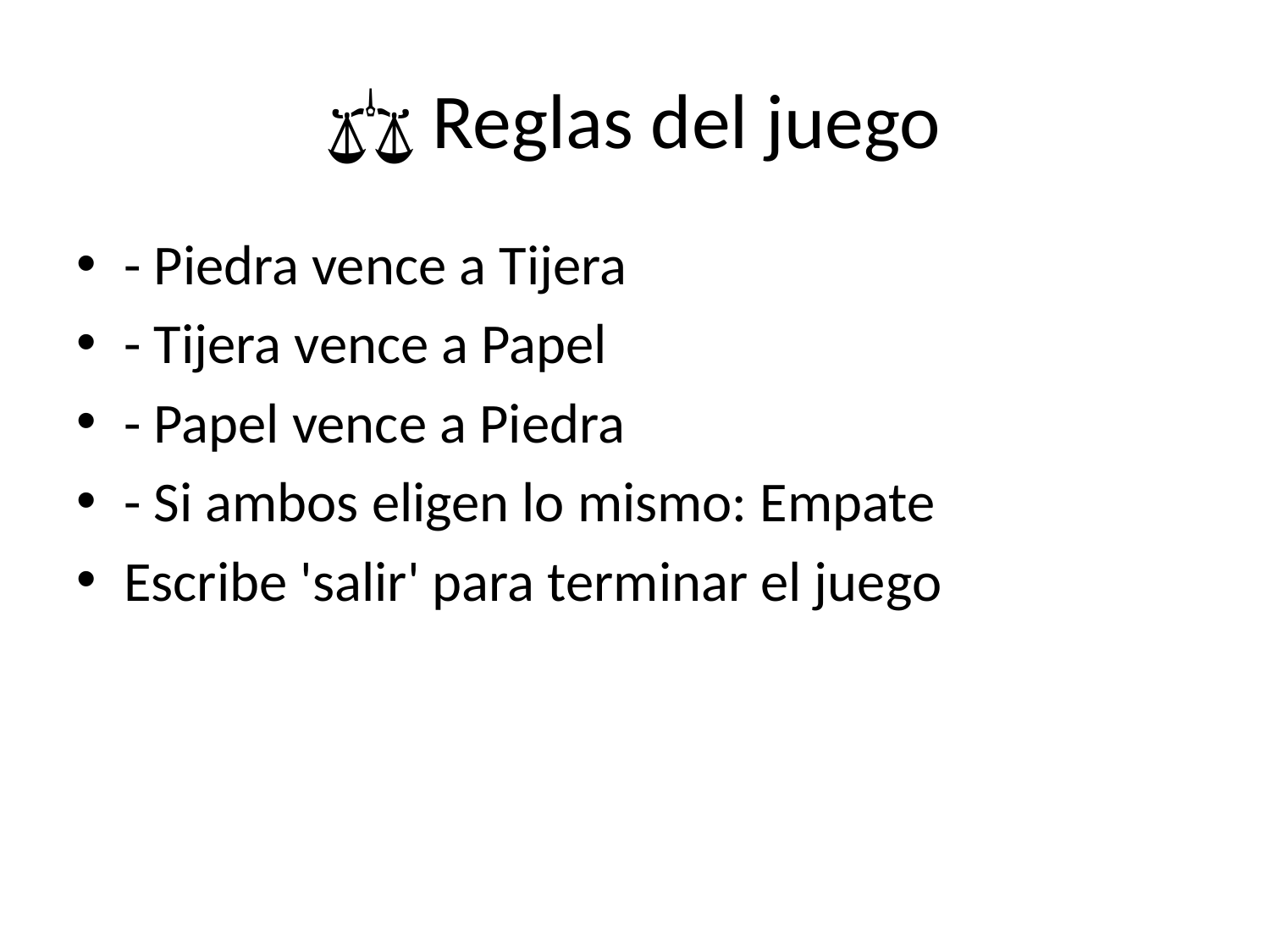

# ⚖️ Reglas del juego
- Piedra vence a Tijera
- Tijera vence a Papel
- Papel vence a Piedra
- Si ambos eligen lo mismo: Empate
Escribe 'salir' para terminar el juego